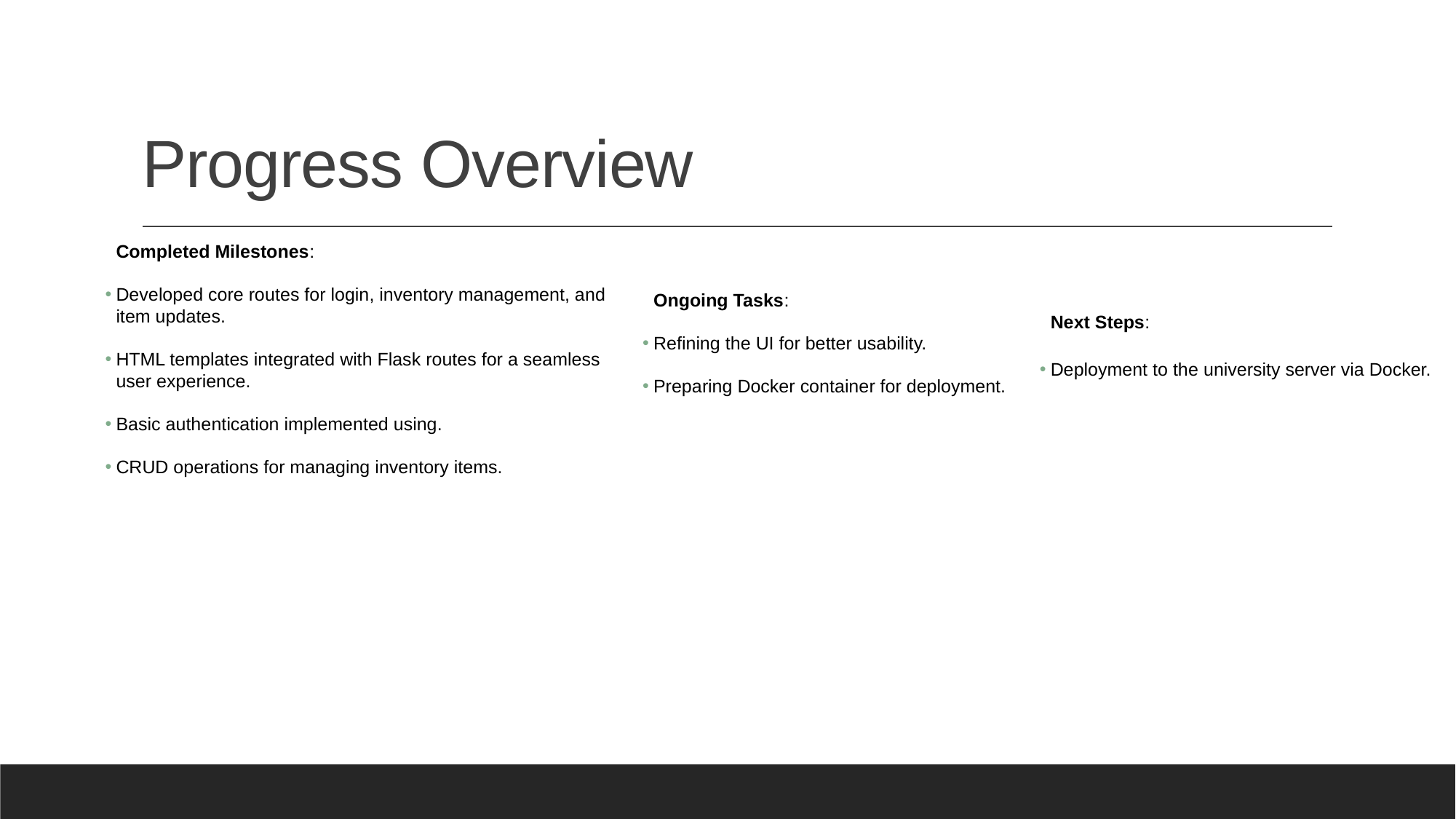

# Progress Overview
Completed Milestones:
Developed core routes for login, inventory management, and item updates.
HTML templates integrated with Flask routes for a seamless user experience.
Basic authentication implemented using.
CRUD operations for managing inventory items.
Ongoing Tasks:
Refining the UI for better usability.
Preparing Docker container for deployment.
Next Steps:
Deployment to the university server via Docker.